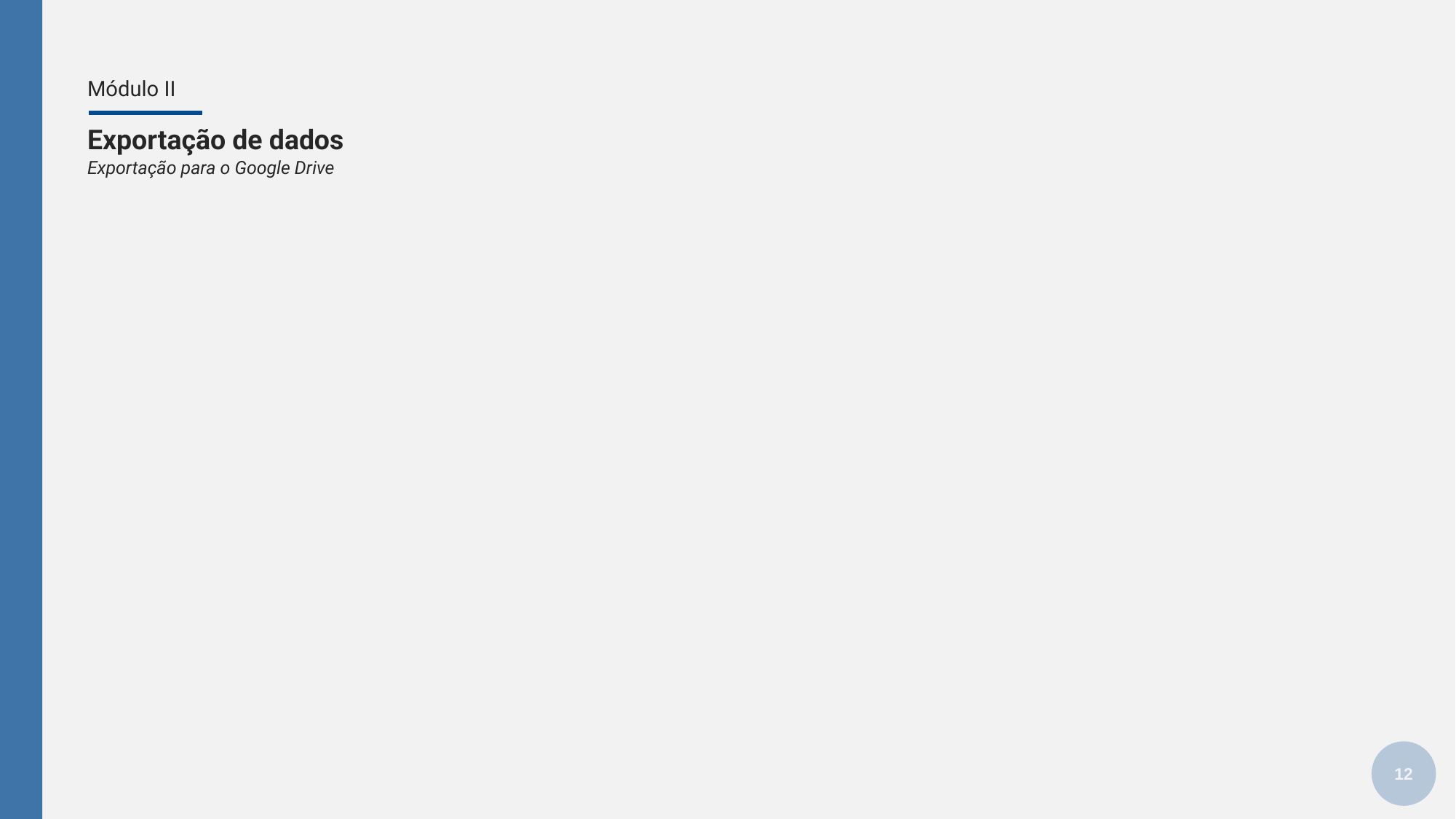

# Módulo II
Exportação de dados
Exportação para o Google Drive

12